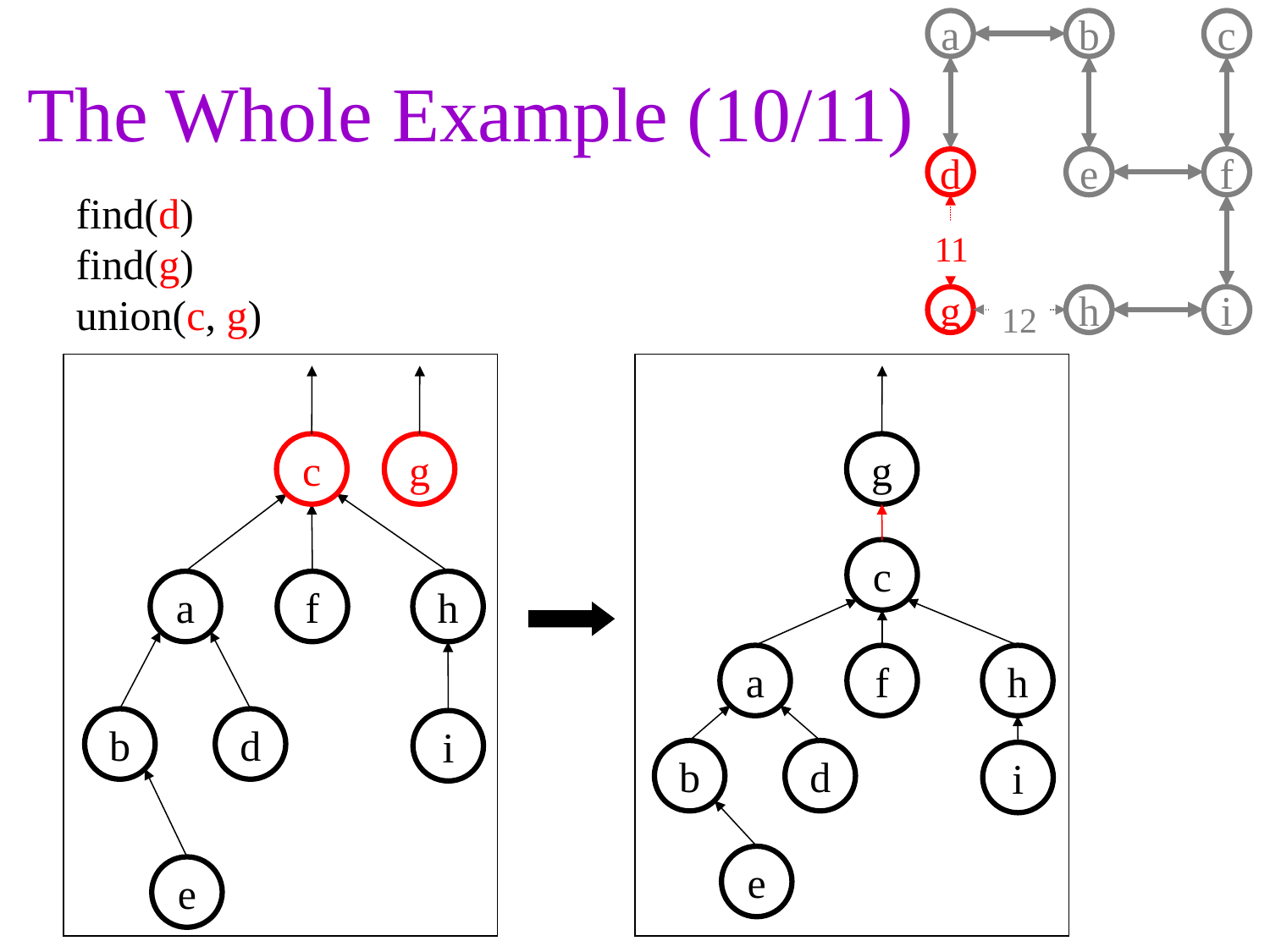

a
b
c
# The Whole Example (10/11)
d
e
f
find(d)
find(g)
union(c, g)
11
g
h
i
12

c
g
g
c
a
f
h

a
f
h
b
d
i
b
d
i
e
e